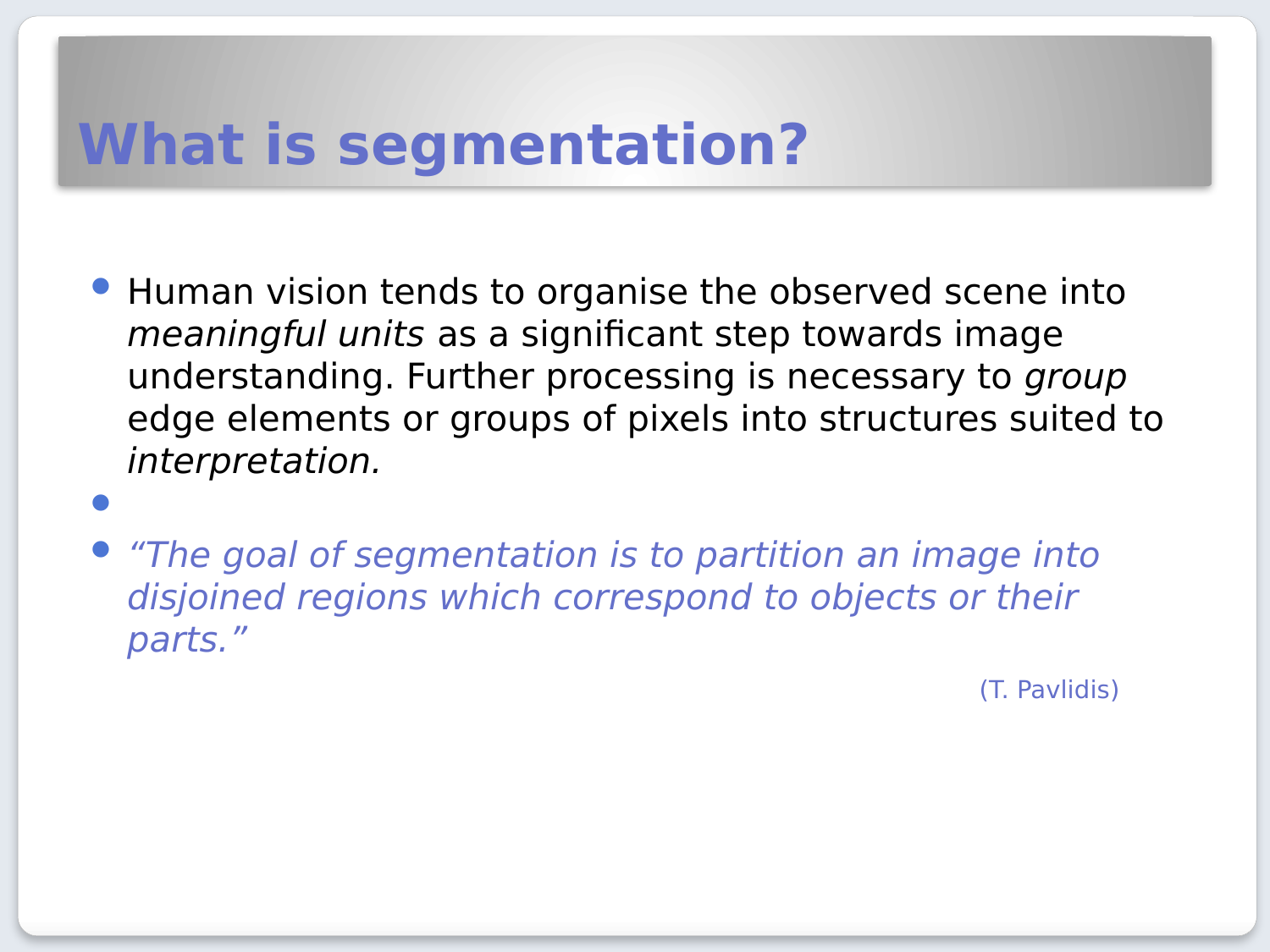

# What is segmentation?
Human vision tends to organise the observed scene into meaningful units as a significant step towards image understanding. Further processing is necessary to group edge elements or groups of pixels into structures suited to interpretation.

“The goal of segmentation is to partition an image into disjoined regions which correspond to objects or their parts.”
							(T. Pavlidis)